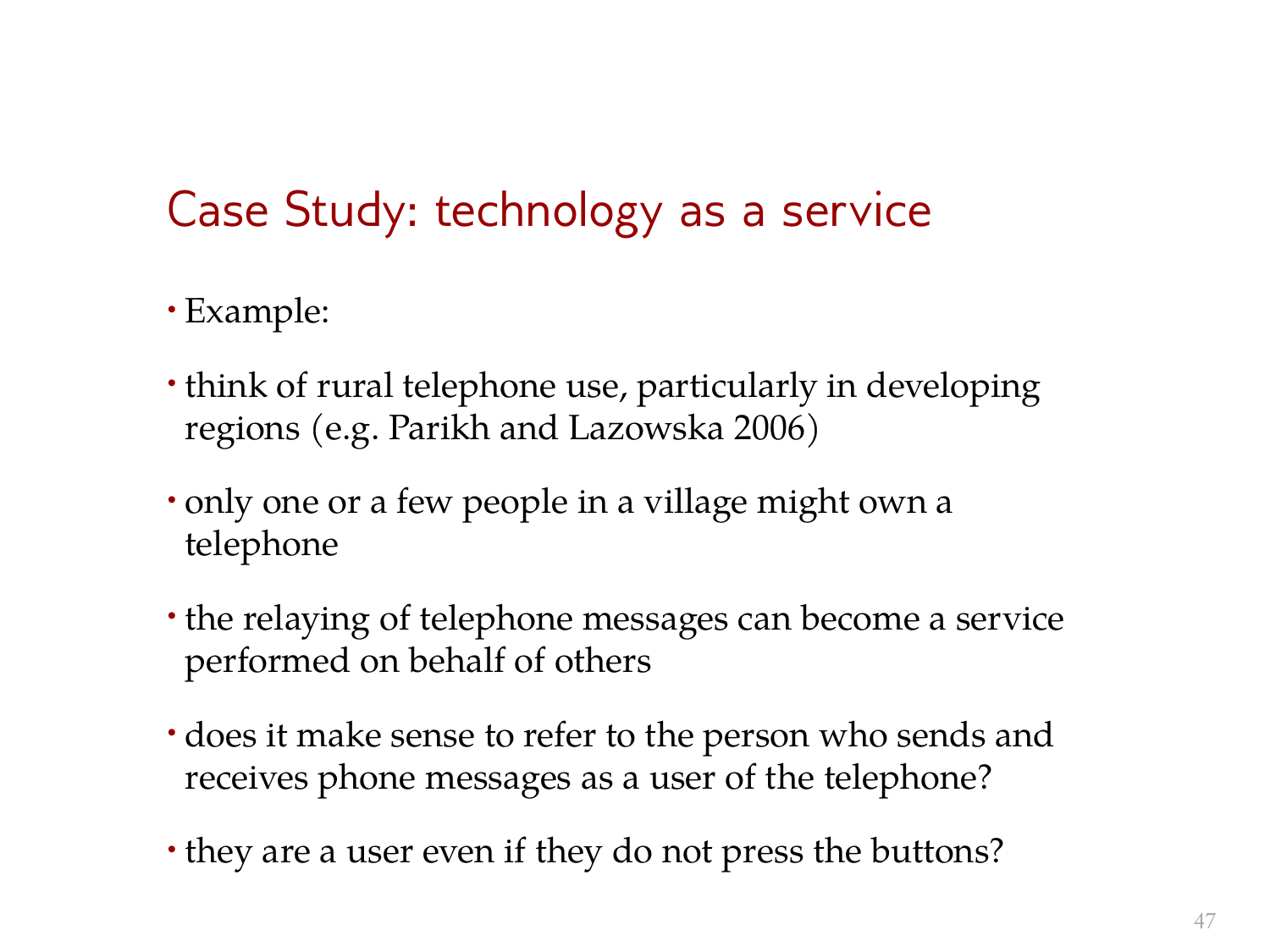

# Case Study: technology as a service
Example:
think of rural telephone use, particularly in developing regions (e.g. Parikh and Lazowska 2006)
only one or a few people in a village might own a telephone
the relaying of telephone messages can become a service performed on behalf of others
does it make sense to refer to the person who sends and receives phone messages as a user of the telephone?
they are a user even if they do not press the buttons?
47